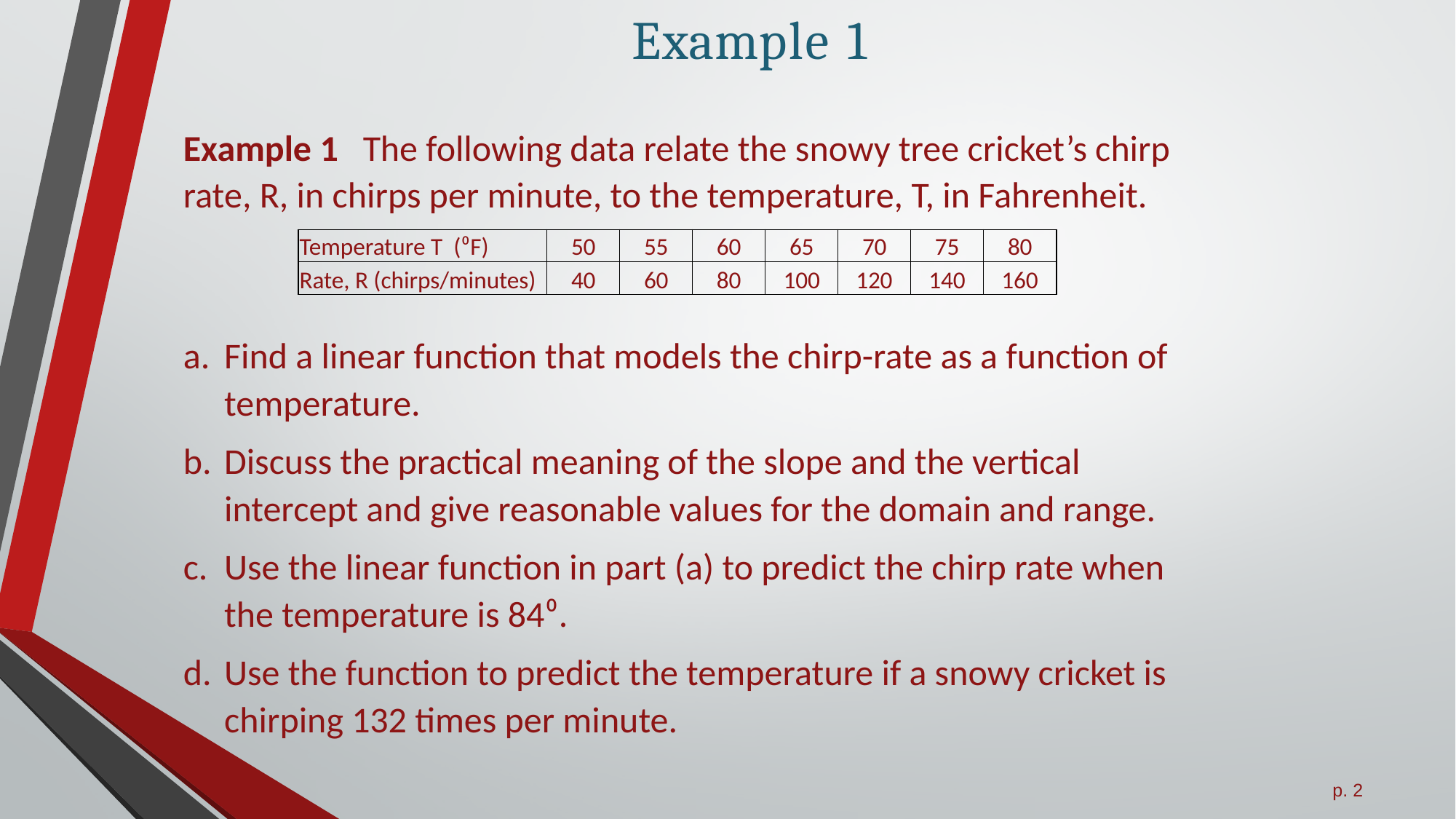

# Example 1
Example 1   The following data relate the snowy tree cricket’s chirp rate, R, in chirps per minute, to the temperature, T, in Fahrenheit.

Find a linear function that models the chirp-rate as a function of temperature.
Discuss the practical meaning of the slope and the vertical intercept and give reasonable values for the domain and range.
Use the linear function in part (a) to predict the chirp rate when the temperature is 84⁰.
Use the function to predict the temperature if a snowy cricket is chirping 132 times per minute.
| Temperature T (⁰F) | 50 | 55 | 60 | 65 | 70 | 75 | 80 |
| --- | --- | --- | --- | --- | --- | --- | --- |
| Rate, R (chirps/minutes) | 40 | 60 | 80 | 100 | 120 | 140 | 160 |